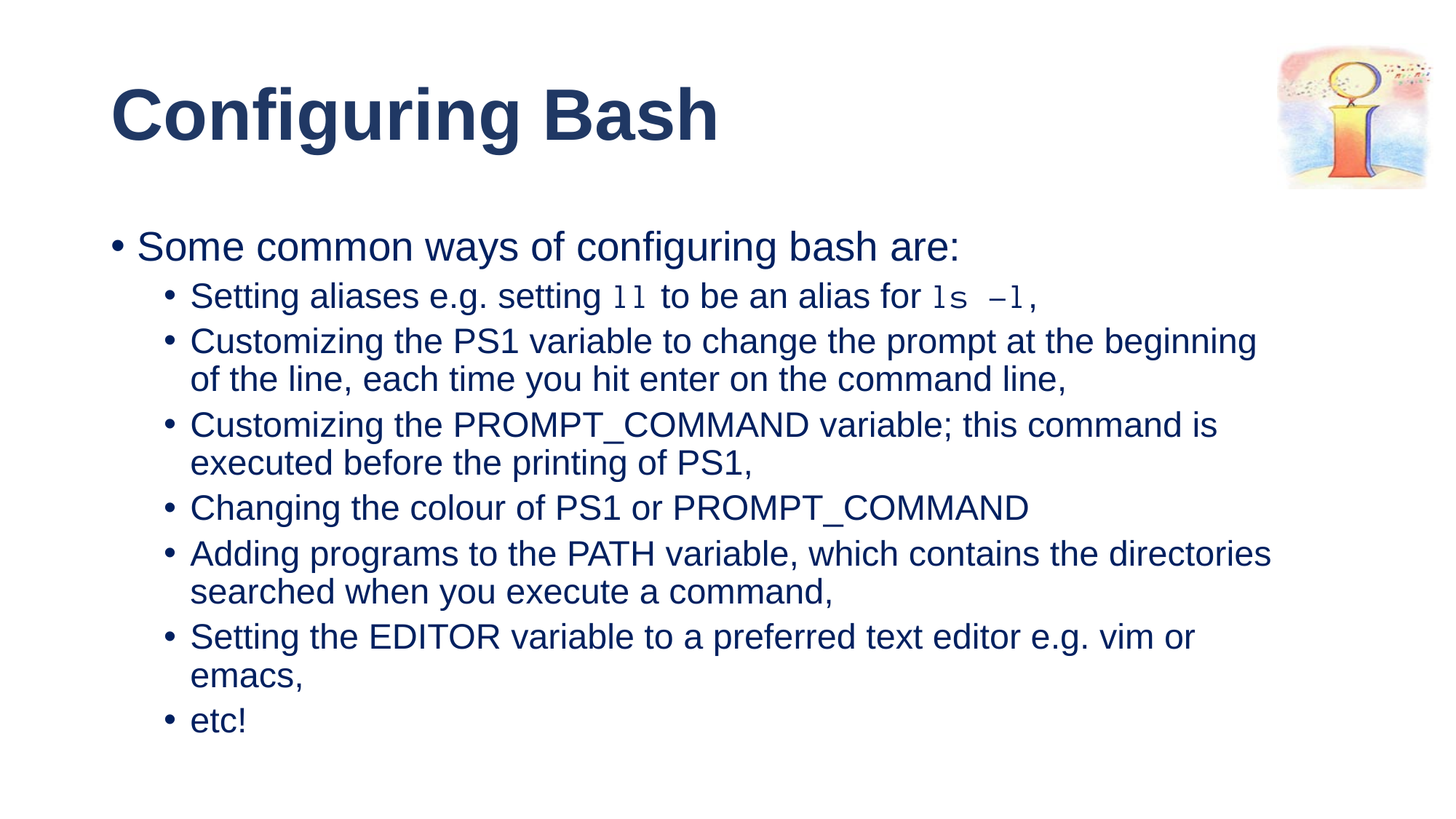

# Configuring Bash
Some common ways of configuring bash are:
Setting aliases e.g. setting ll to be an alias for ls -l,
Customizing the PS1 variable to change the prompt at the beginning of the line, each time you hit enter on the command line,
Customizing the PROMPT_COMMAND variable; this command is executed before the printing of PS1,
Changing the colour of PS1 or PROMPT_COMMAND
Adding programs to the PATH variable, which contains the directories searched when you execute a command,
Setting the EDITOR variable to a preferred text editor e.g. vim or emacs,
etc!